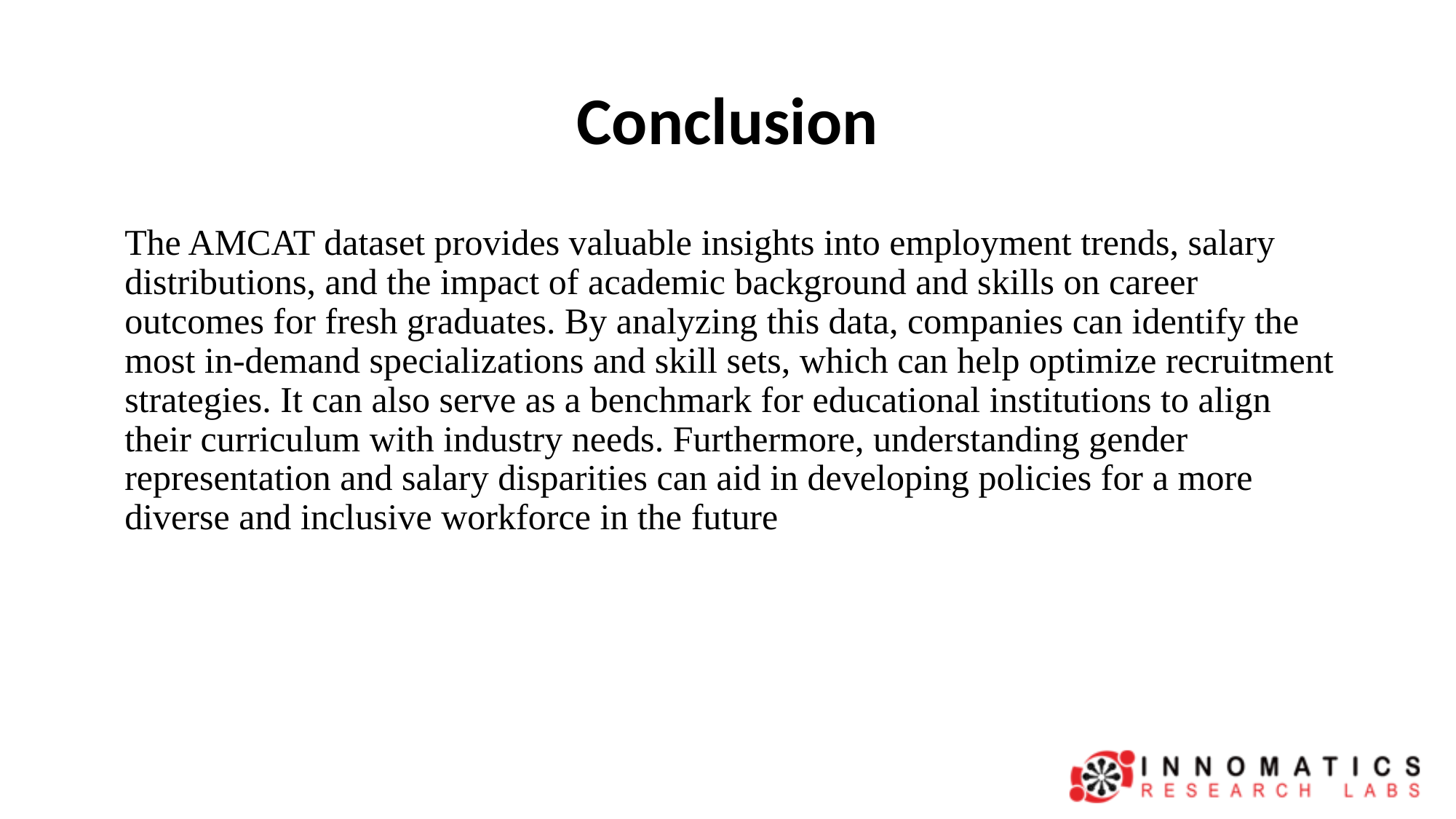

# Conclusion
The AMCAT dataset provides valuable insights into employment trends, salary distributions, and the impact of academic background and skills on career outcomes for fresh graduates. By analyzing this data, companies can identify the most in-demand specializations and skill sets, which can help optimize recruitment strategies. It can also serve as a benchmark for educational institutions to align their curriculum with industry needs. Furthermore, understanding gender representation and salary disparities can aid in developing policies for a more diverse and inclusive workforce in the future